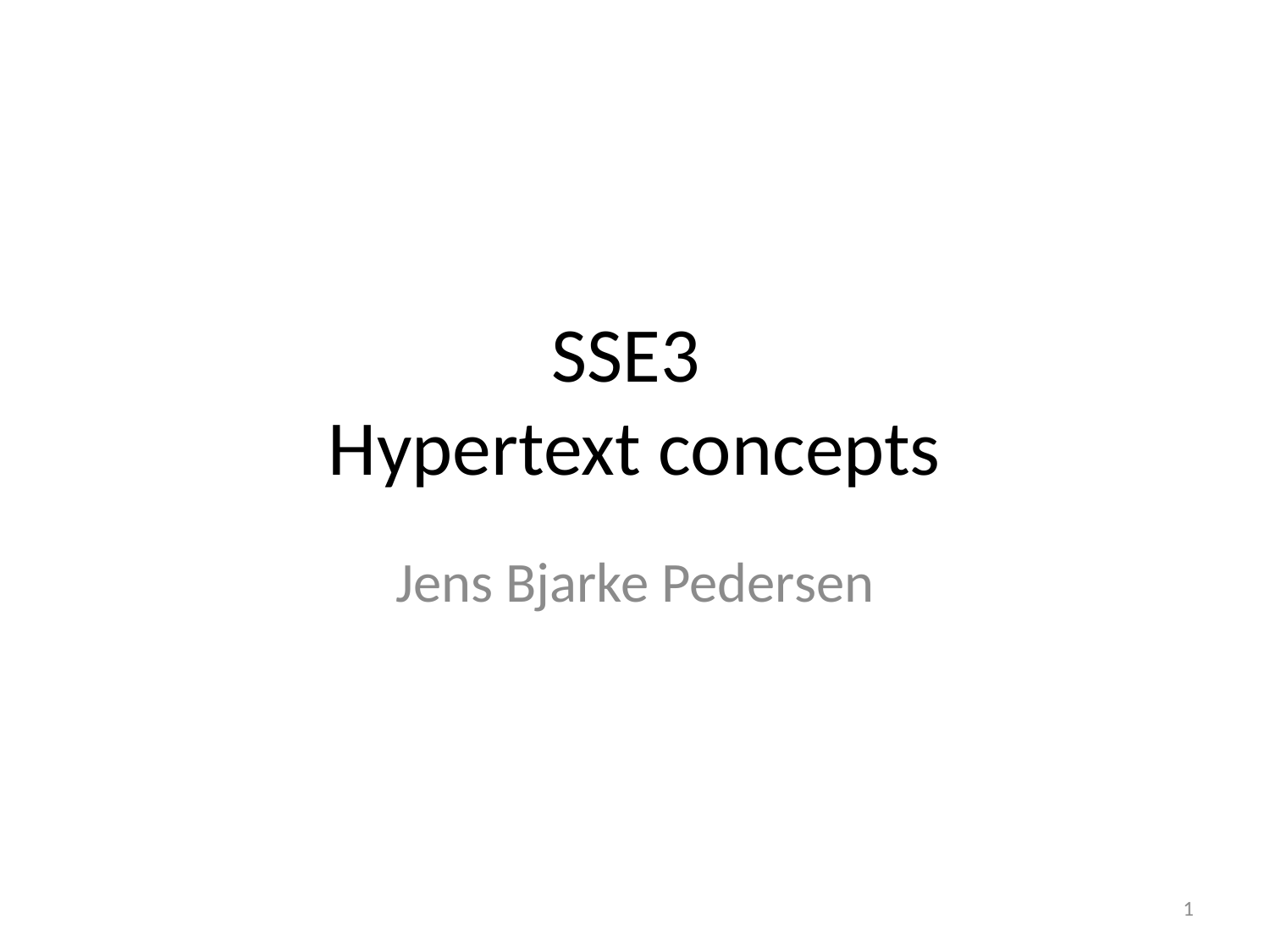

# SSE3 Hypertext concepts
Jens Bjarke Pedersen
1